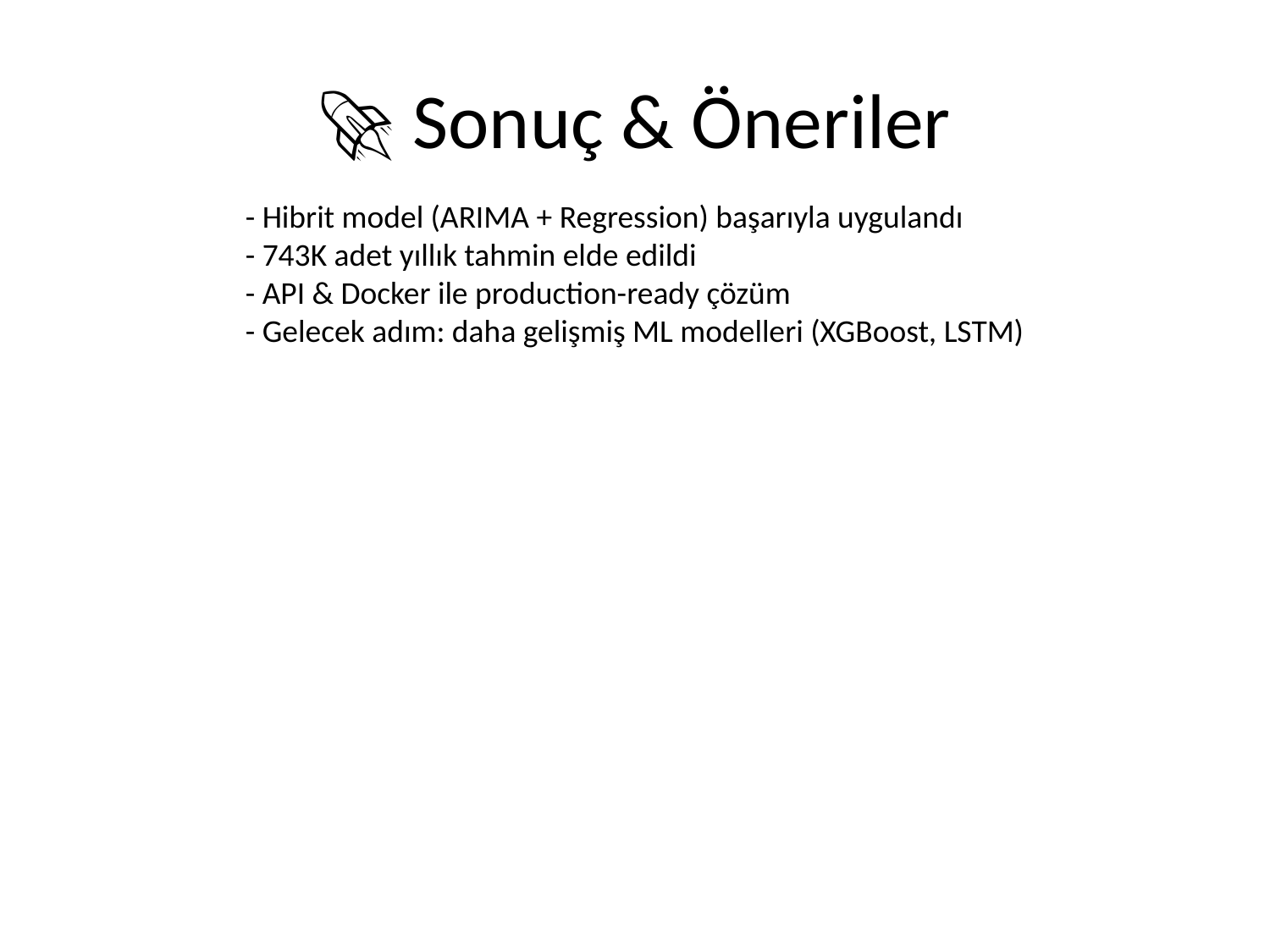

# 🚀 Sonuç & Öneriler
- Hibrit model (ARIMA + Regression) başarıyla uygulandı
- 743K adet yıllık tahmin elde edildi
- API & Docker ile production-ready çözüm
- Gelecek adım: daha gelişmiş ML modelleri (XGBoost, LSTM)